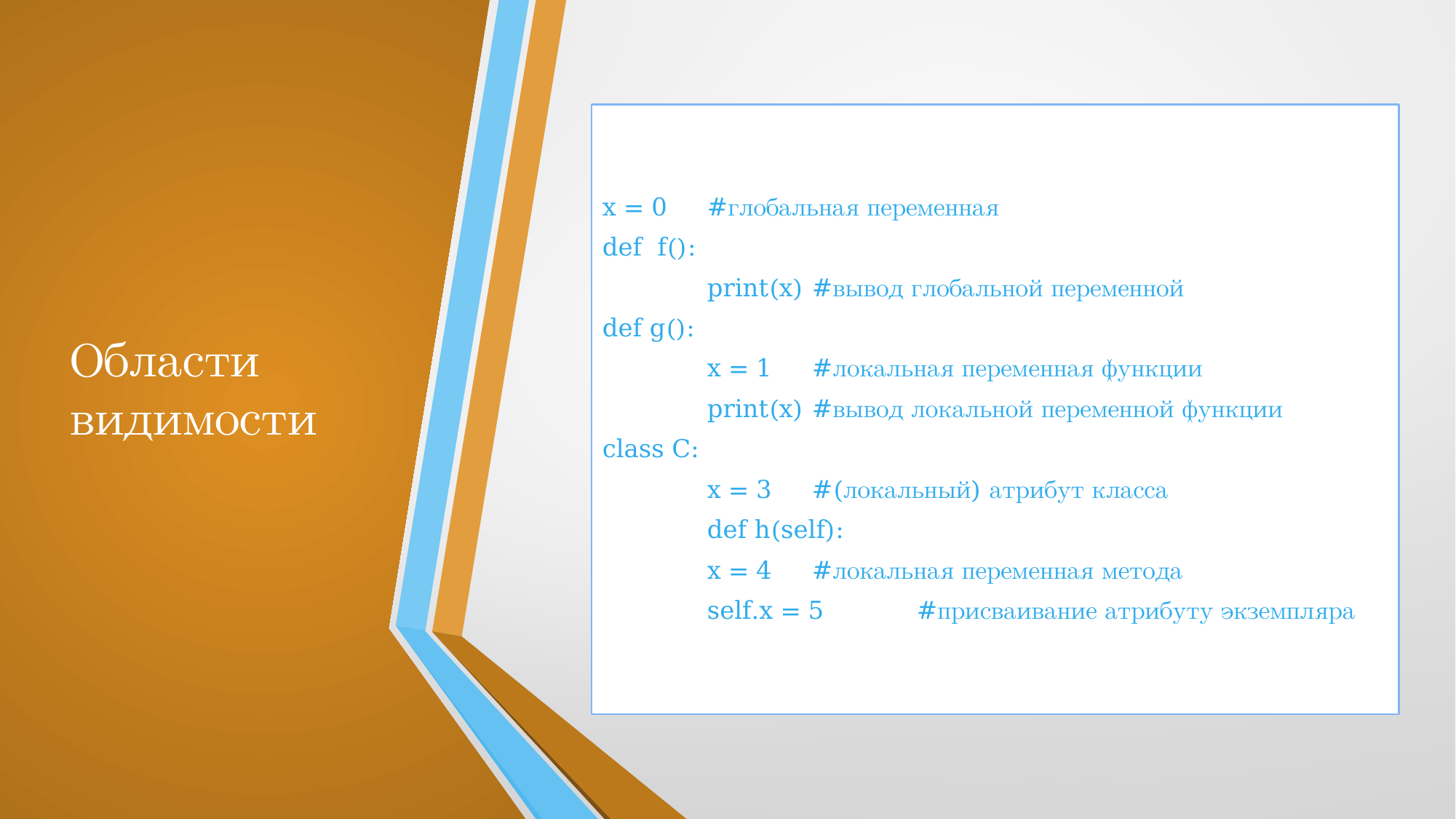

# Области видимости
x = 0						#глобальная переменная
def  f():
	print(x)				#вывод глобальной переменной
def g():
	x = 1					#локальная переменная функции
	print(x)				#вывод локальной переменной функции
class C:
	x = 3					#(локальный) атрибут класса
	def h(self):
		x = 4				#локальная переменная метода
		self.x = 5			#присваивание атрибуту экземпляра